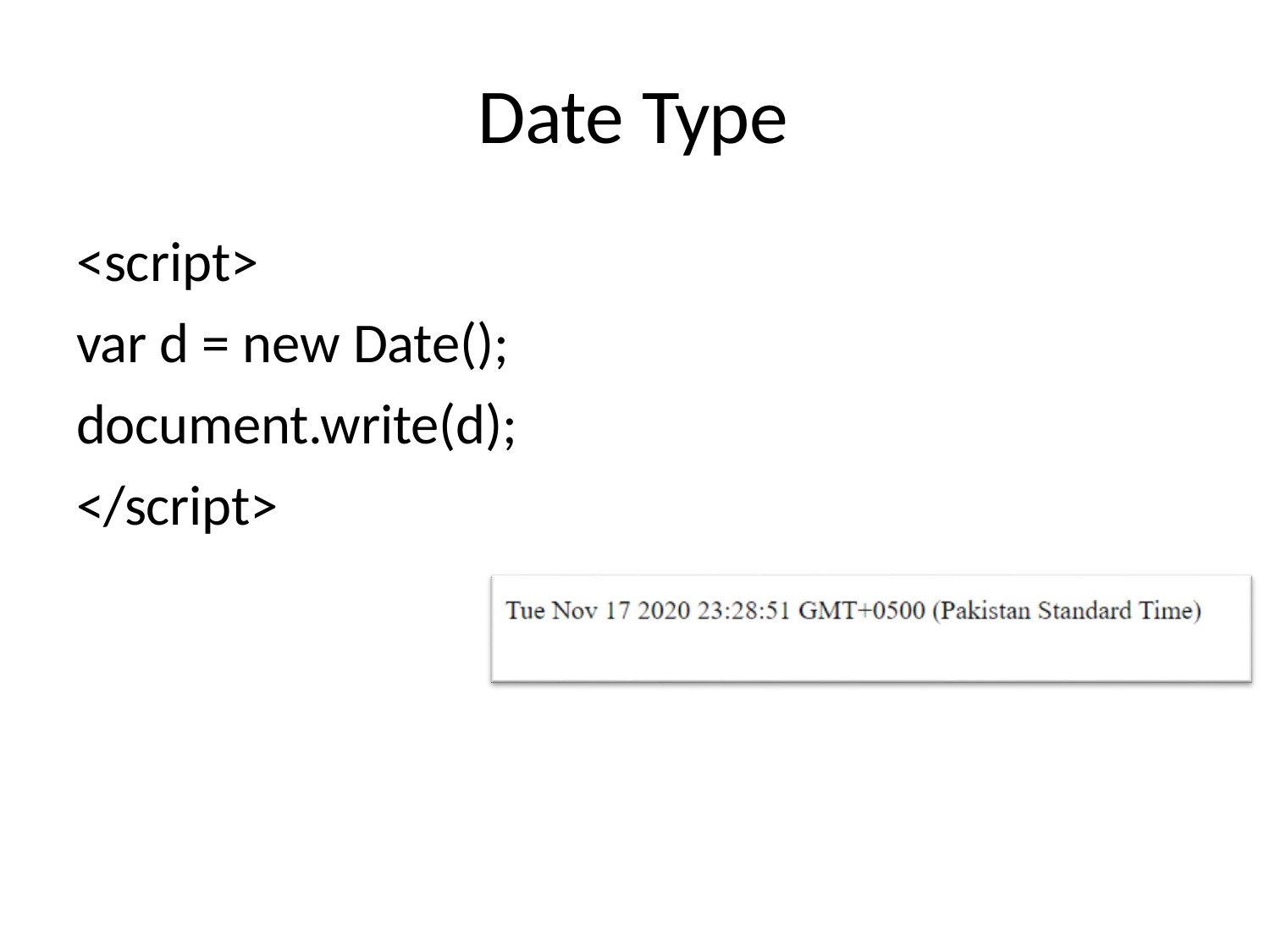

# Date Type
<script>
var d = new Date();  document.write(d);
</script>